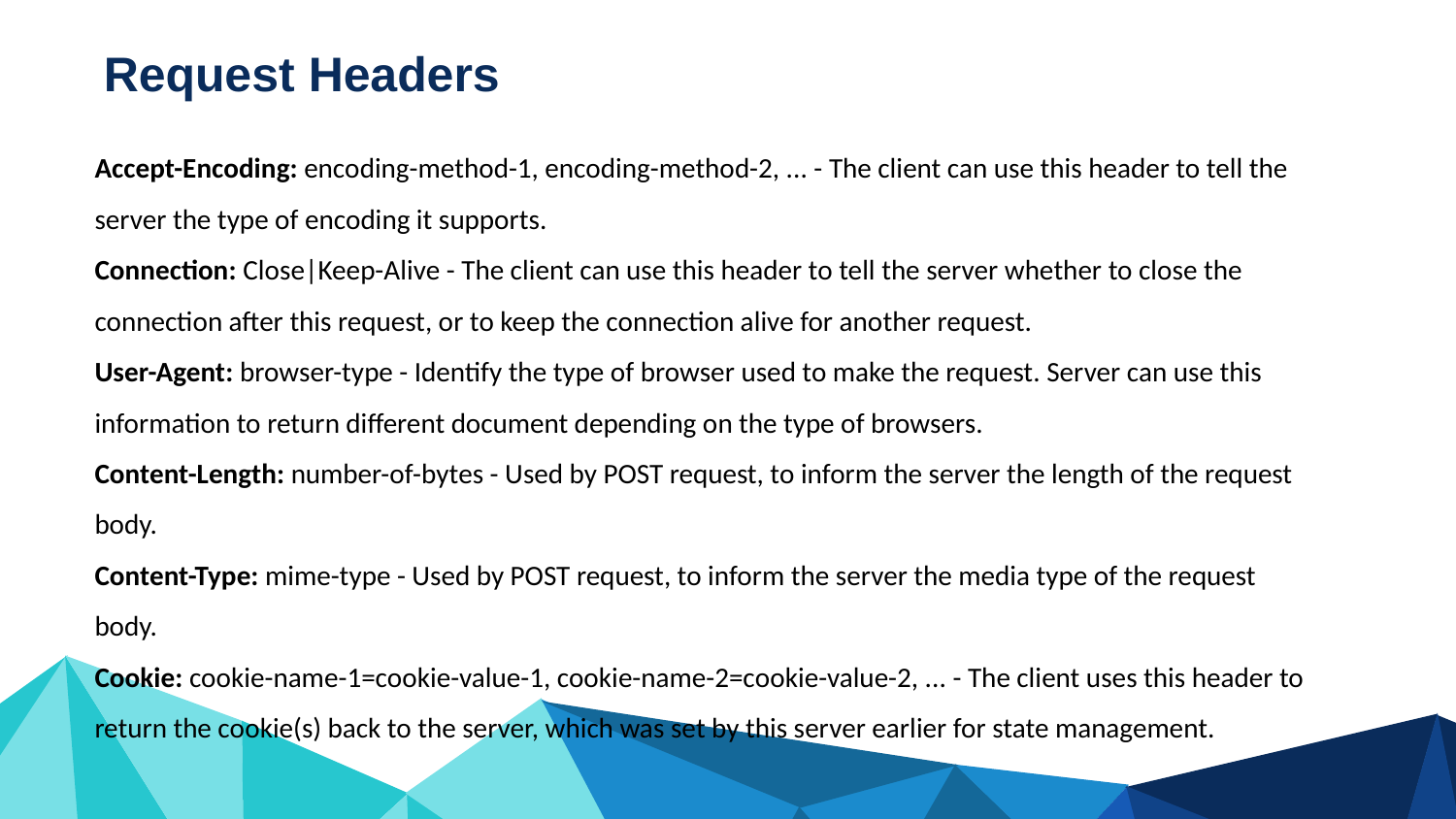

Request Headers
Accept-Encoding: encoding-method-1, encoding-method-2, ... - The client can use this header to tell the server the type of encoding it supports.
Connection: Close|Keep-Alive - The client can use this header to tell the server whether to close the connection after this request, or to keep the connection alive for another request.
User-Agent: browser-type - Identify the type of browser used to make the request. Server can use this information to return different document depending on the type of browsers.
Content-Length: number-of-bytes - Used by POST request, to inform the server the length of the request body.
Content-Type: mime-type - Used by POST request, to inform the server the media type of the request body.
Cookie: cookie-name-1=cookie-value-1, cookie-name-2=cookie-value-2, ... - The client uses this header to return the cookie(s) back to the server, which was set by this server earlier for state management.